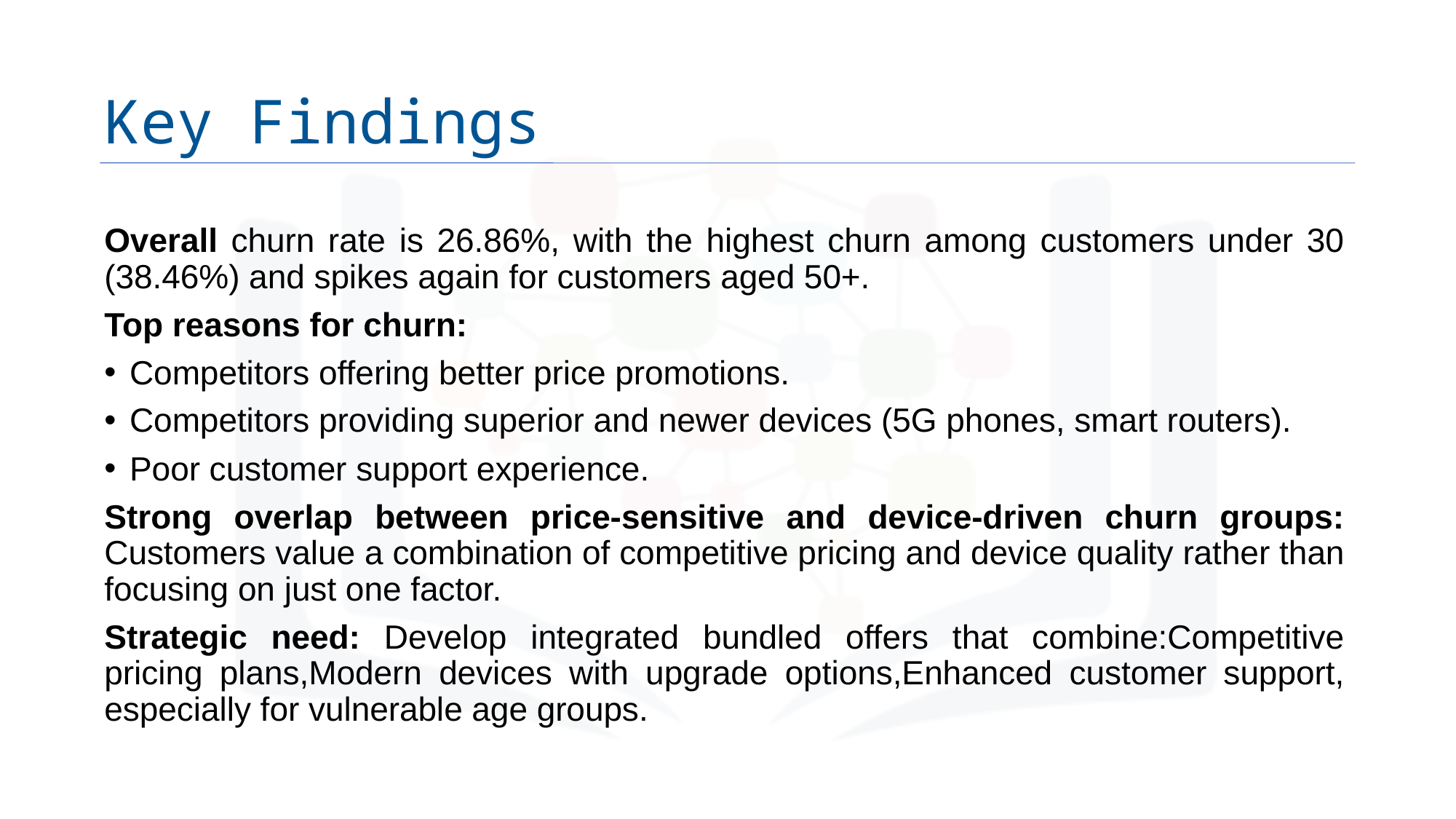

# Key Findings
Overall churn rate is 26.86%, with the highest churn among customers under 30 (38.46%) and spikes again for customers aged 50+.
Top reasons for churn:
Competitors offering better price promotions.
Competitors providing superior and newer devices (5G phones, smart routers).
Poor customer support experience.
Strong overlap between price-sensitive and device-driven churn groups: Customers value a combination of competitive pricing and device quality rather than focusing on just one factor.
Strategic need: Develop integrated bundled offers that combine:Competitive pricing plans,Modern devices with upgrade options,Enhanced customer support, especially for vulnerable age groups.